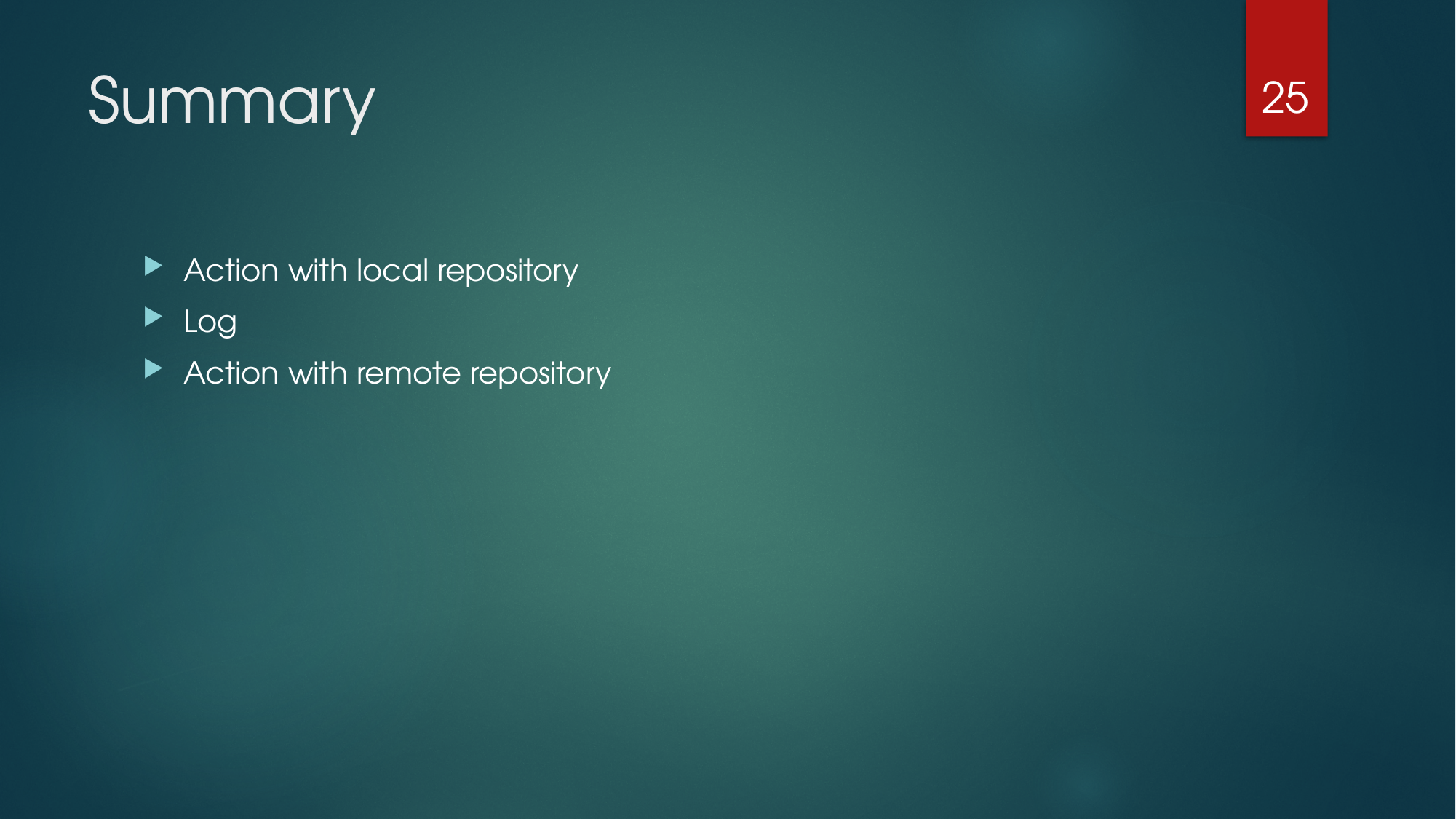

25
# Summary
Action with local repository
Log
Action with remote repository